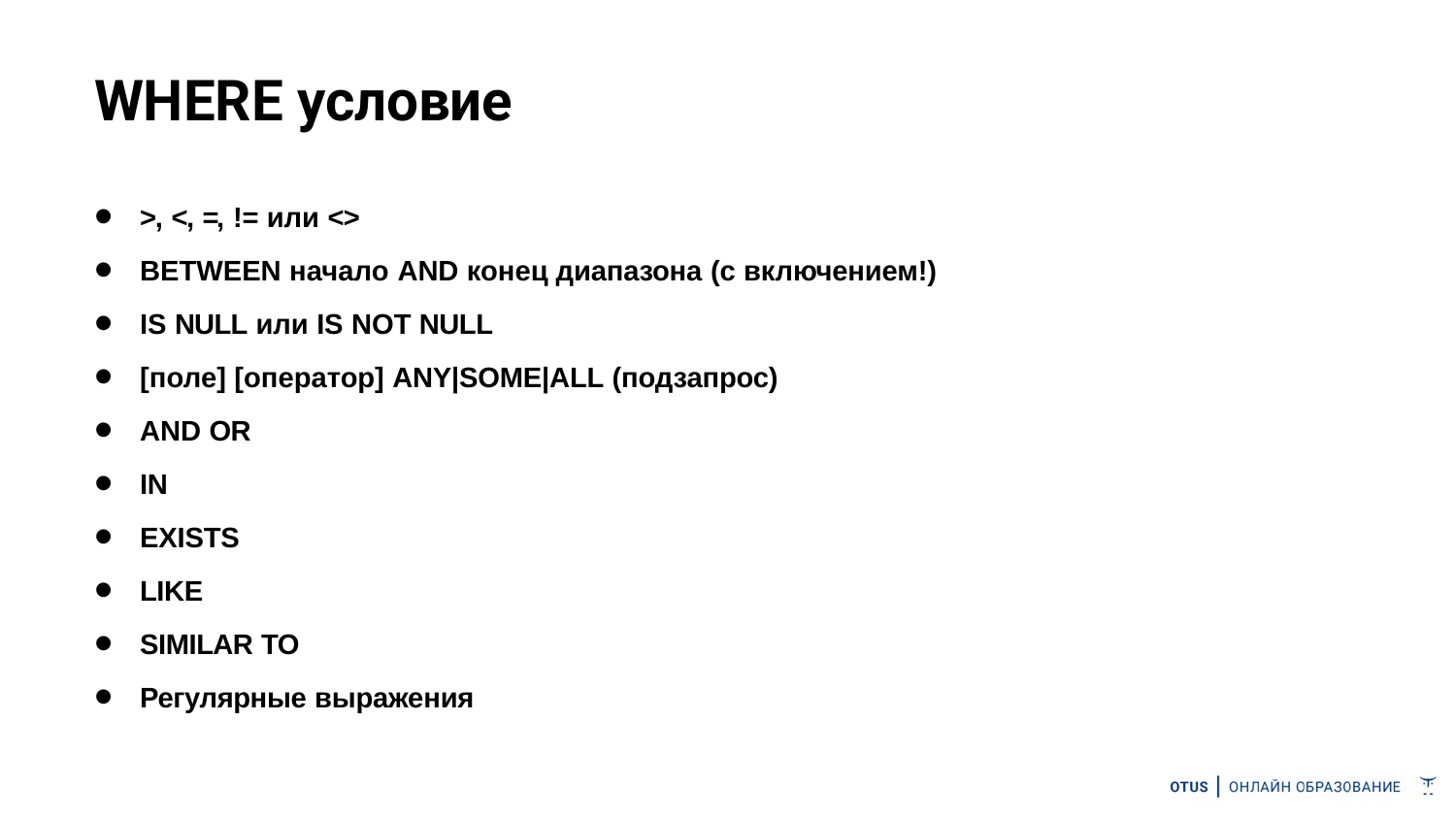

# WHERE условие
>, <, =, != или <>
BETWEEN начало AND конец диапазона (с включением!)
IS NULL или IS NOT NULL
[поле] [оператор] ANY|SOME|ALL (подзапрос)
AND OR
IN
EXISTS
LIKE
SIMILAR TO
Регулярные выражения